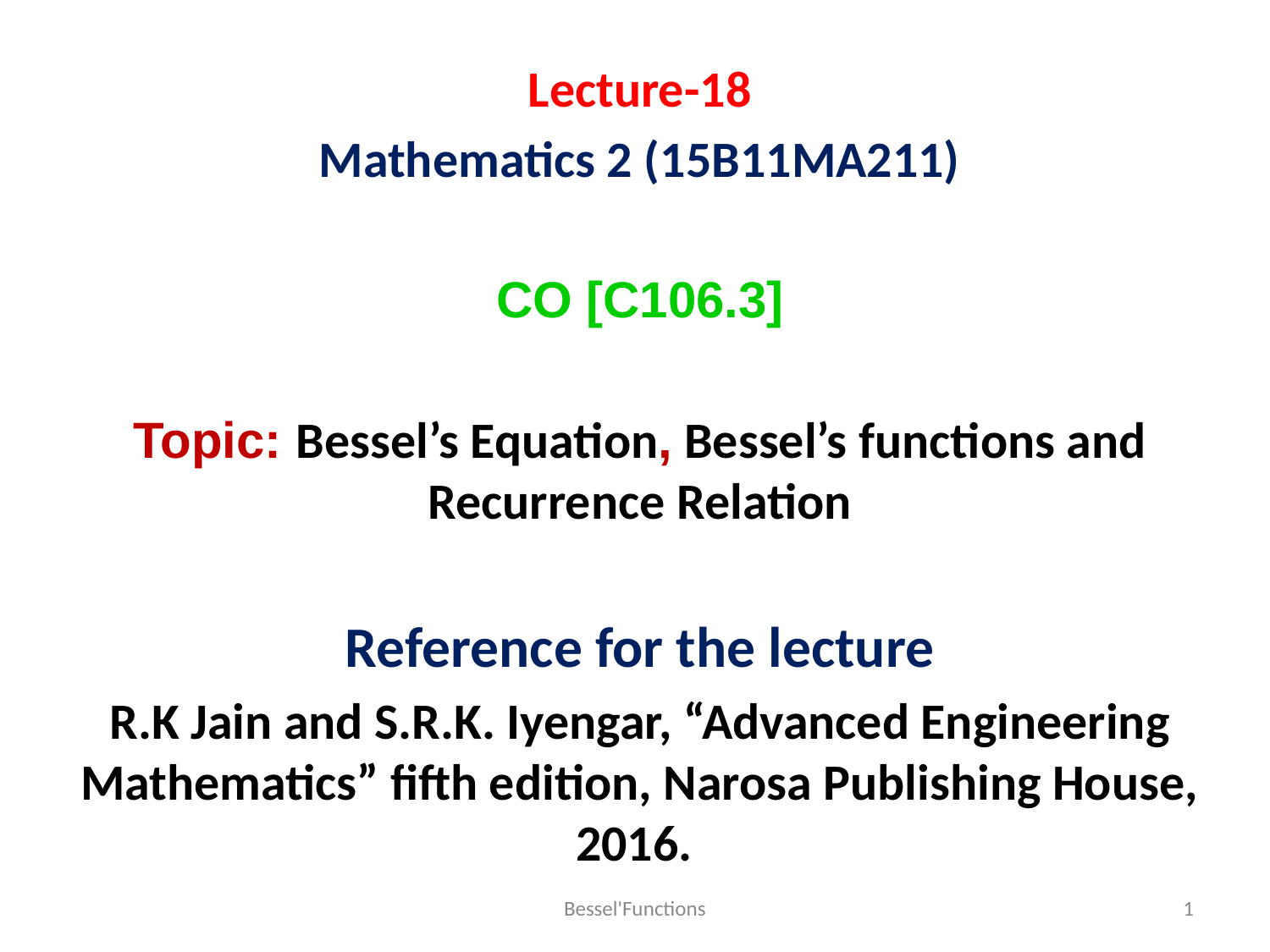

Lecture-18
Mathematics 2 (15B11MA211)

CO [C106.3]

Topic: Bessel’s Equation, Bessel’s functions and Recurrence Relation

Reference for the lecture
R.K Jain and S.R.K. Iyengar, “Advanced Engineering Mathematics” fifth edition, Narosa Publishing House, 2016.

Bessel'Functions
1